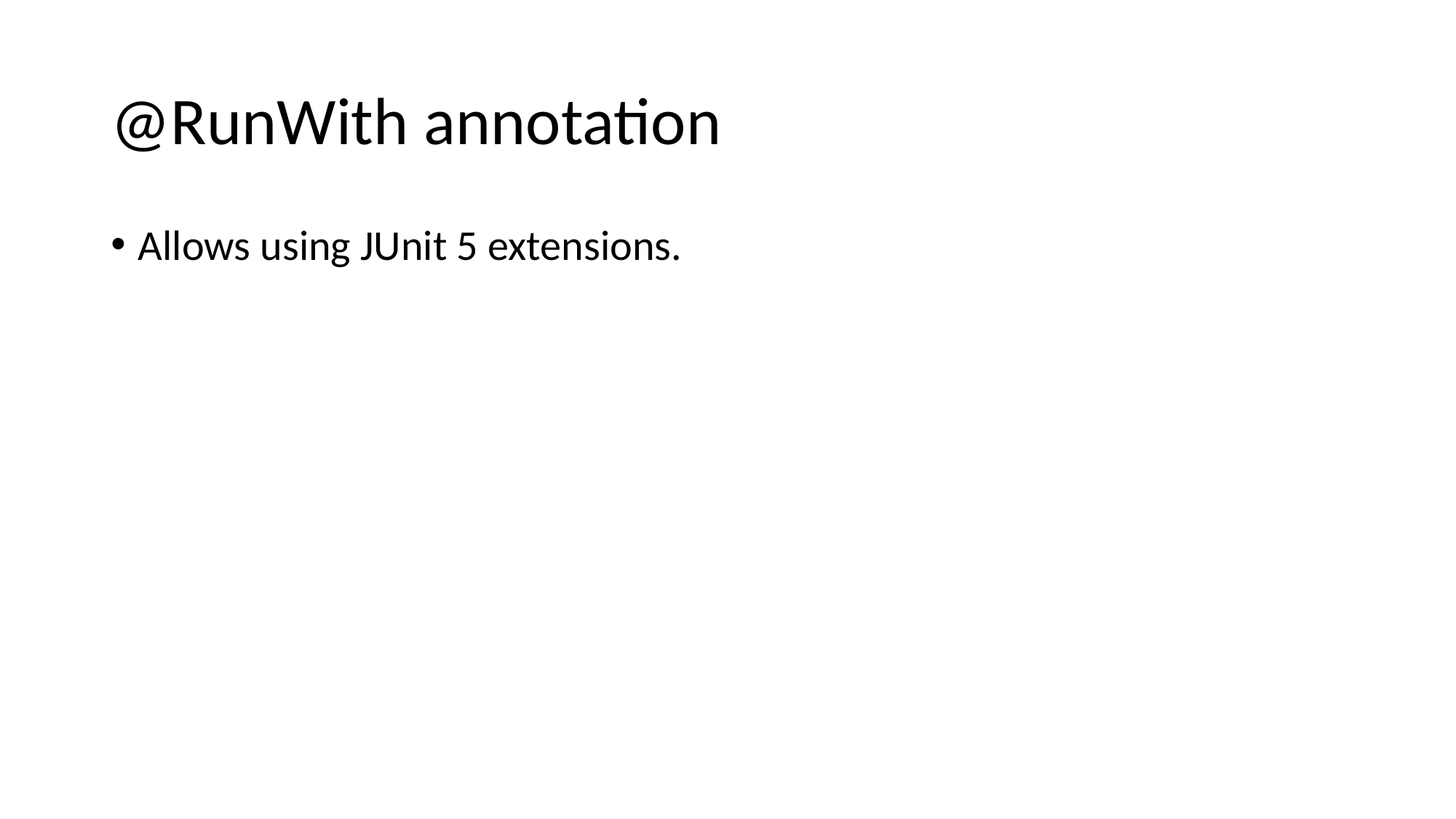

# @RunWith annotation
Allows using JUnit 5 extensions.